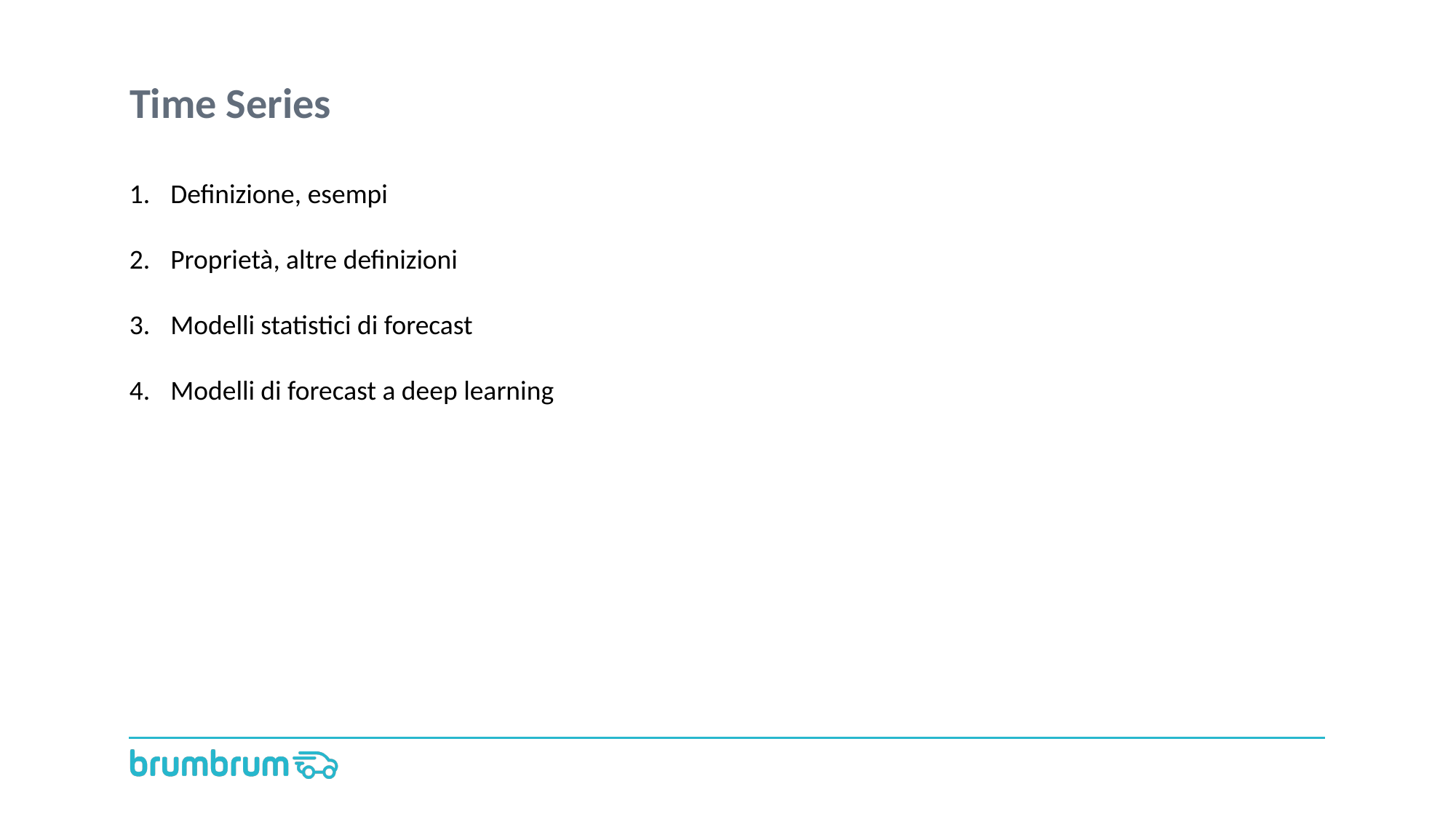

# Time Series
Definizione, esempi
Proprietà, altre definizioni
Modelli statistici di forecast
Modelli di forecast a deep learning